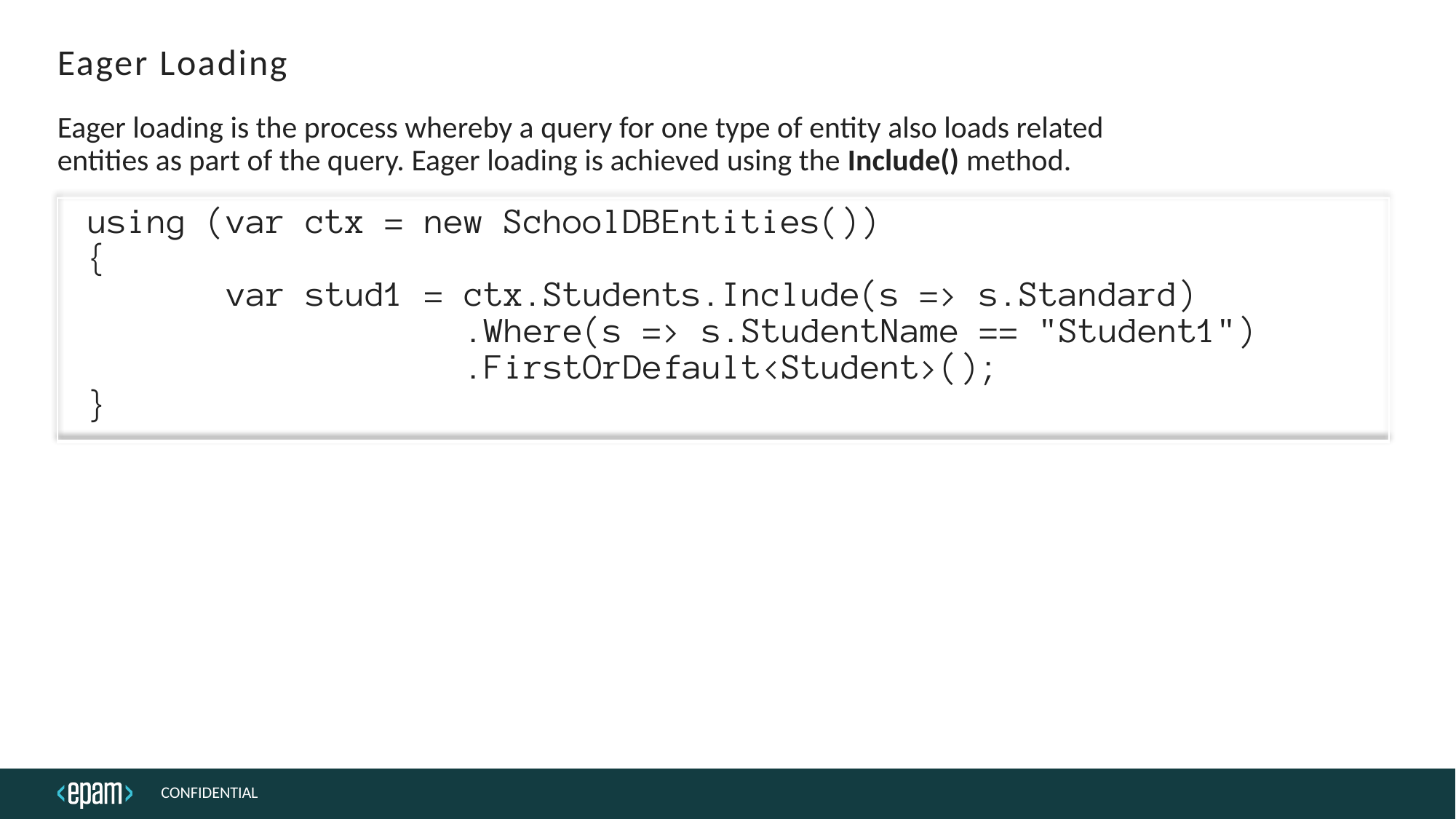

# Eager Loading
Eager loading is the process whereby a query for one type of entity also loads related entities as part of the query. Eager loading is achieved using the Include() method.

| using (var ctx = new SchoolDBEntities()) { var stud1 = ctx.Students.Include(s => s.Standard) .Where(s => s.StudentName == "Student1") .FirstOrDefault<Student>(); } |
| --- |